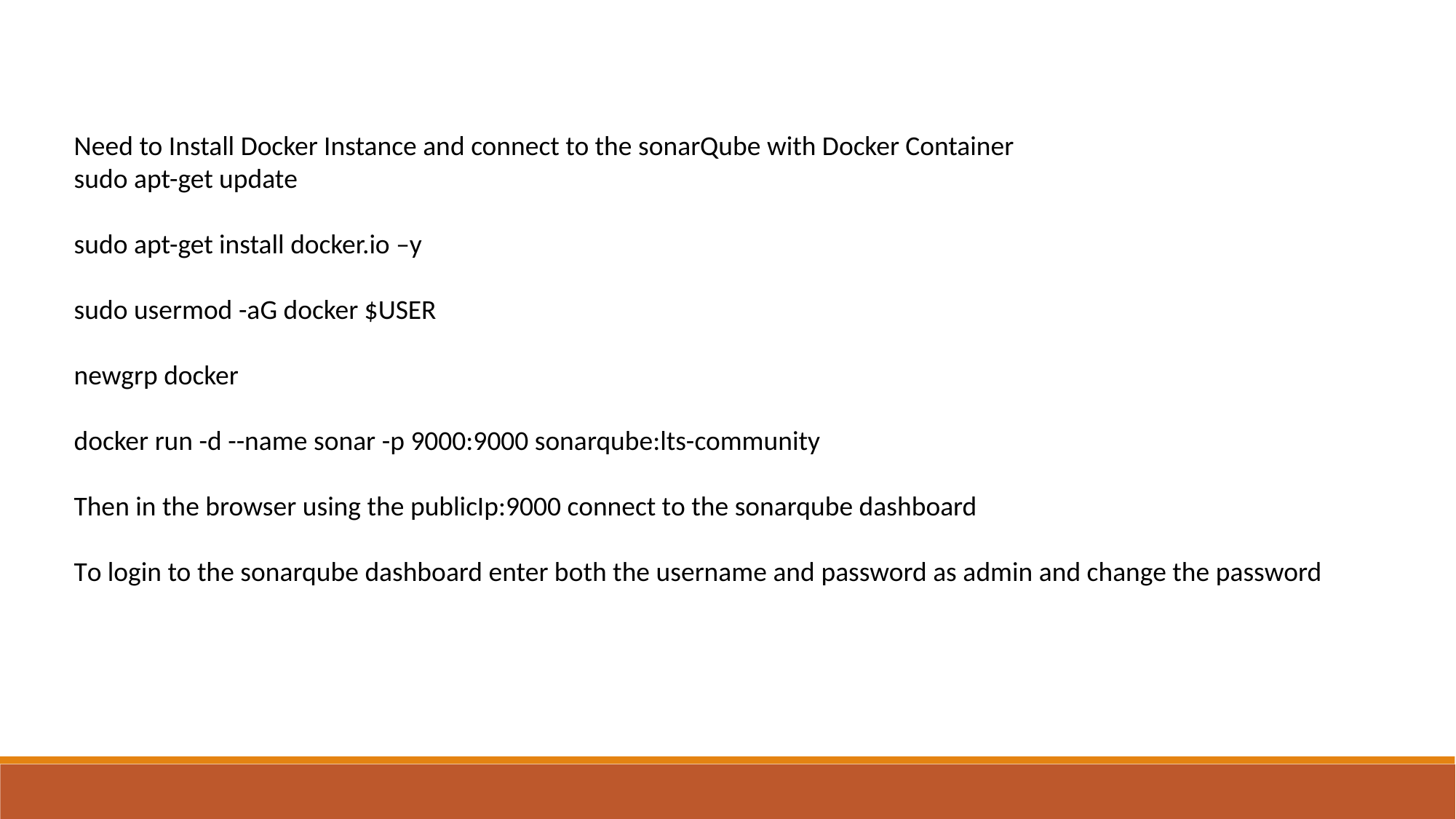

Need to Install Docker Instance and connect to the sonarQube with Docker Container
sudo apt-get update

sudo apt-get install docker.io –y

sudo usermod -aG docker $USER

newgrp docker

docker run -d --name sonar -p 9000:9000 sonarqube:lts-community

Then in the browser using the publicIp:9000 connect to the sonarqube dashboard

To login to the sonarqube dashboard enter both the username and password as admin and change the password